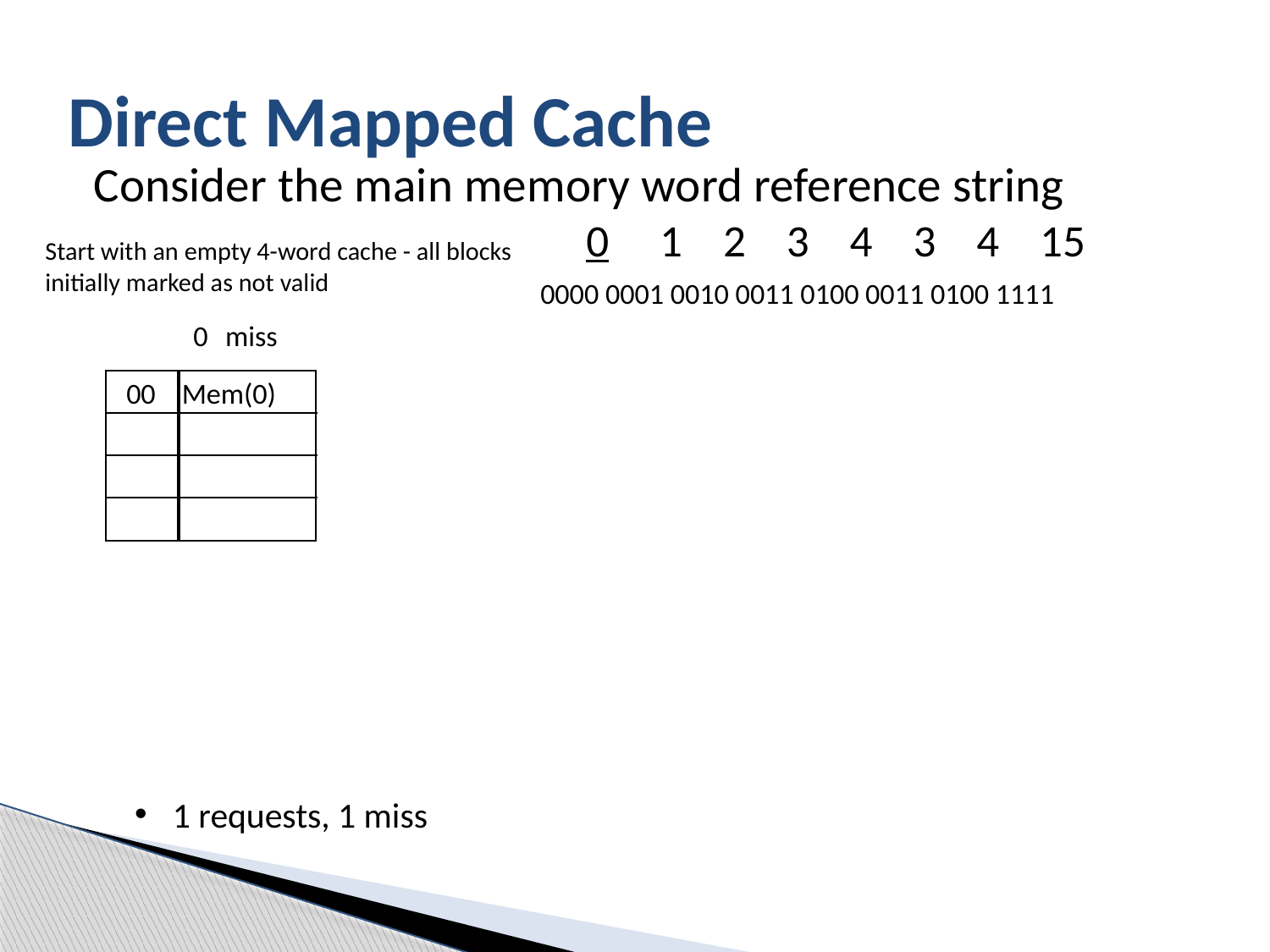

# Direct Mapped Cache
Consider the main memory word reference string
                           0     1    2    3    4    3    4    15
Start with an empty 4-word cache - all blocks initially marked as not valid
0000 0001 0010 0011 0100 0011 0100 1111
0
miss
00    Mem(0)

1 requests, 1 miss